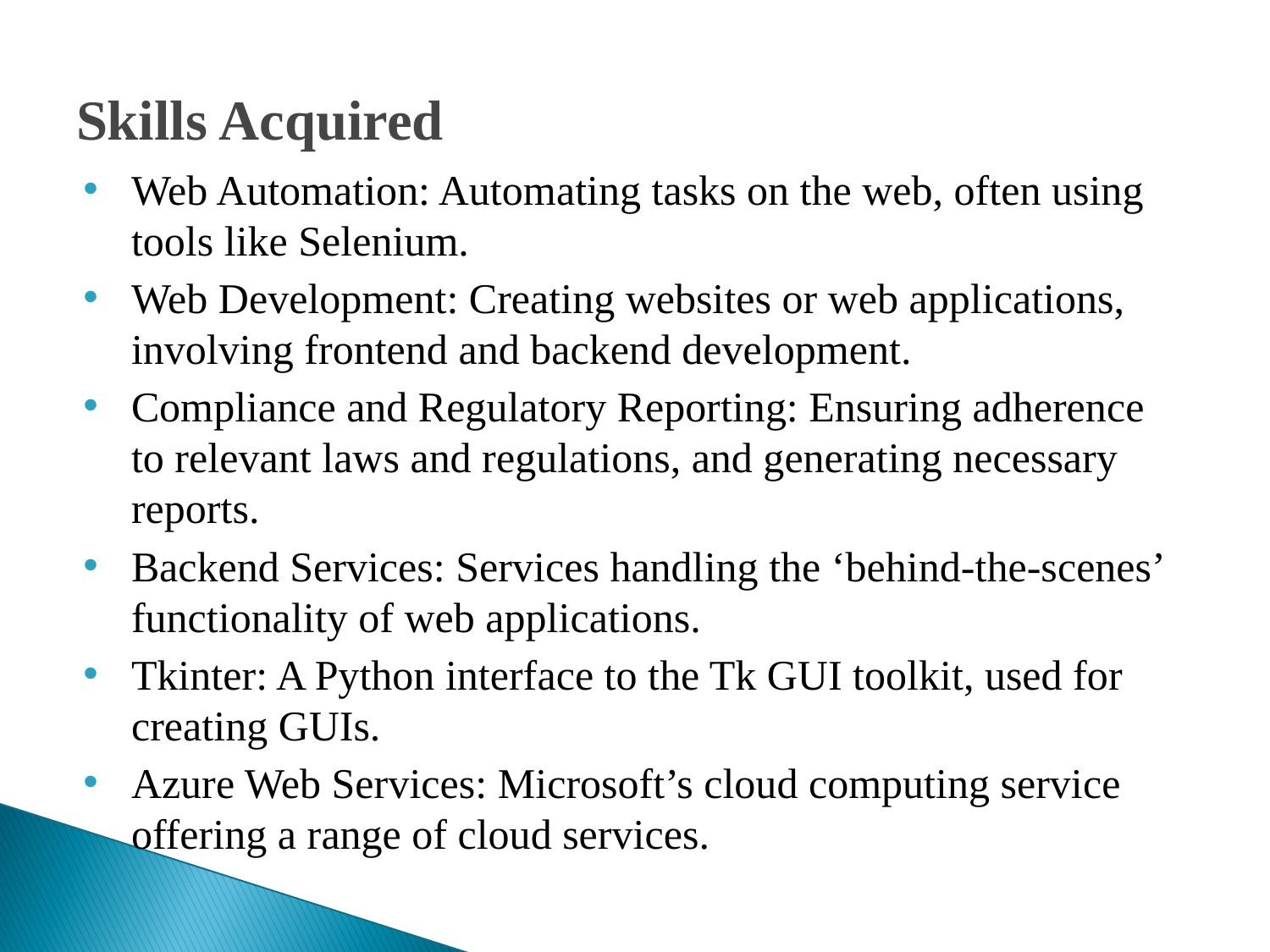

# Skills Acquired
Web Automation: Automating tasks on the web, often using tools like Selenium.
Web Development: Creating websites or web applications, involving frontend and backend development.
Compliance and Regulatory Reporting: Ensuring adherence to relevant laws and regulations, and generating necessary reports.
Backend Services: Services handling the ‘behind-the-scenes’ functionality of web applications.
Tkinter: A Python interface to the Tk GUI toolkit, used for creating GUIs.
Azure Web Services: Microsoft’s cloud computing service offering a range of cloud services.